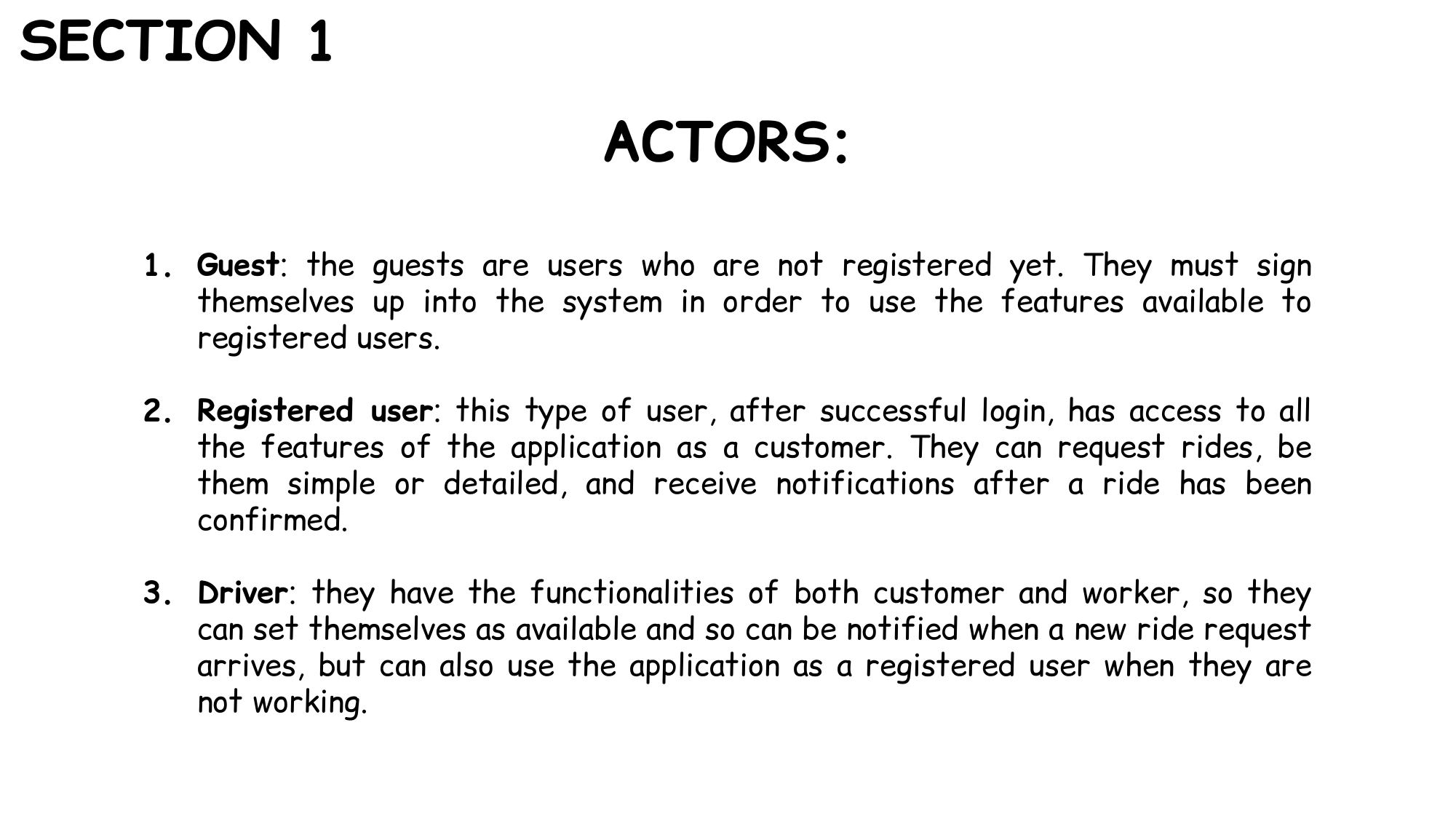

SECTION 1
ACTORS:
Guest: the guests are users who are not registered yet. They must sign themselves up into the system in order to use the features available to registered users.

Registered user: this type of user, after successful login, has access to all the features of the application as a customer. They can request rides, be them simple or detailed, and receive notifications after a ride has been confirmed.

Driver: they have the functionalities of both customer and worker, so they can set themselves as available and so can be notified when a new ride request arrives, but can also use the application as a registered user when they are not working.